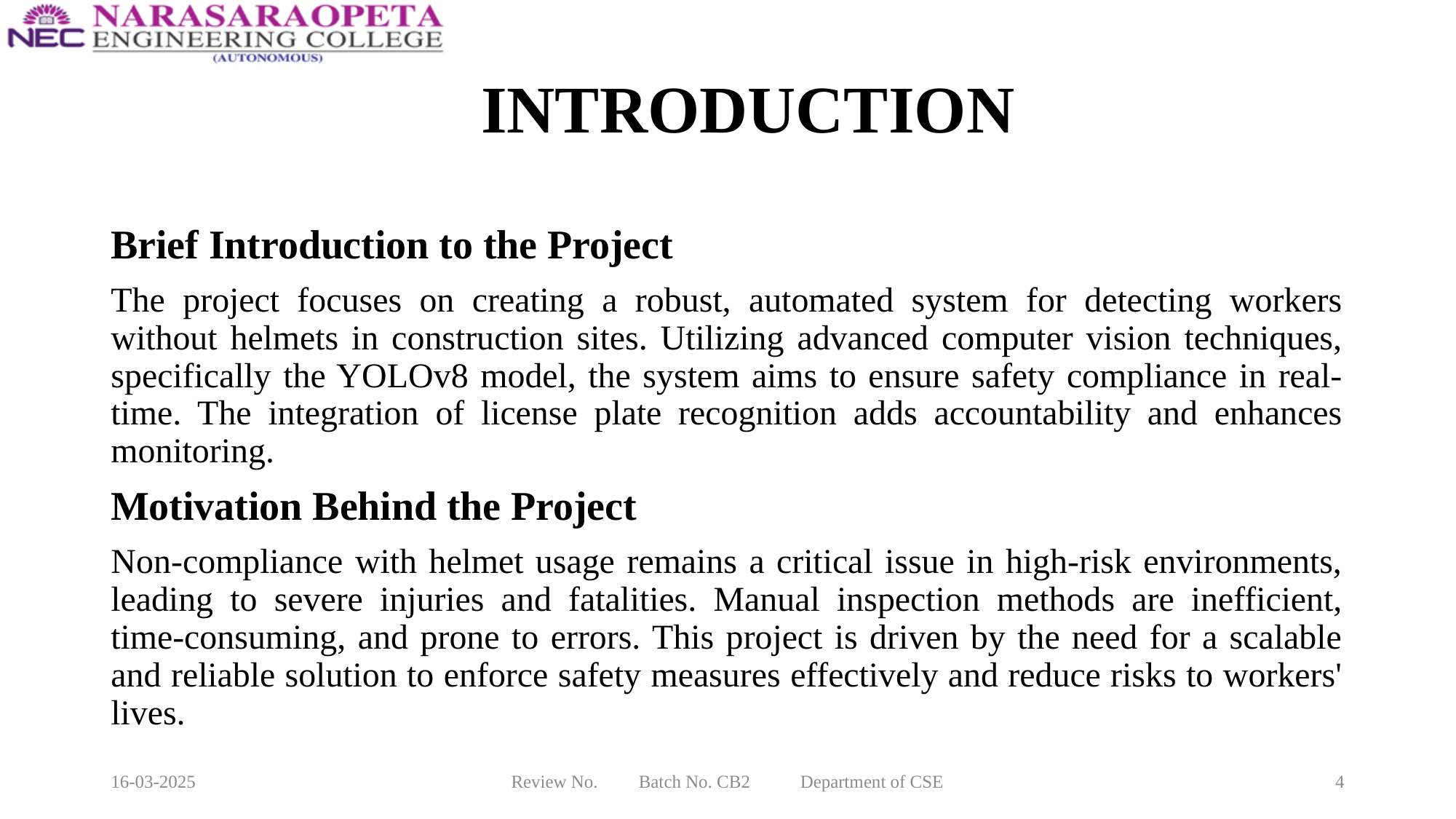

# INTRODUCTION
Brief Introduction to the Project
The project focuses on creating a robust, automated system for detecting workers without helmets in construction sites. Utilizing advanced computer vision techniques, specifically the YOLOv8 model, the system aims to ensure safety compliance in real-time. The integration of license plate recognition adds accountability and enhances monitoring.
Motivation Behind the Project
Non-compliance with helmet usage remains a critical issue in high-risk environments, leading to severe injuries and fatalities. Manual inspection methods are inefficient, time-consuming, and prone to errors. This project is driven by the need for a scalable and reliable solution to enforce safety measures effectively and reduce risks to workers' lives.

16-03-2025
Review No.         Batch No. CB2           Department of CSE
4